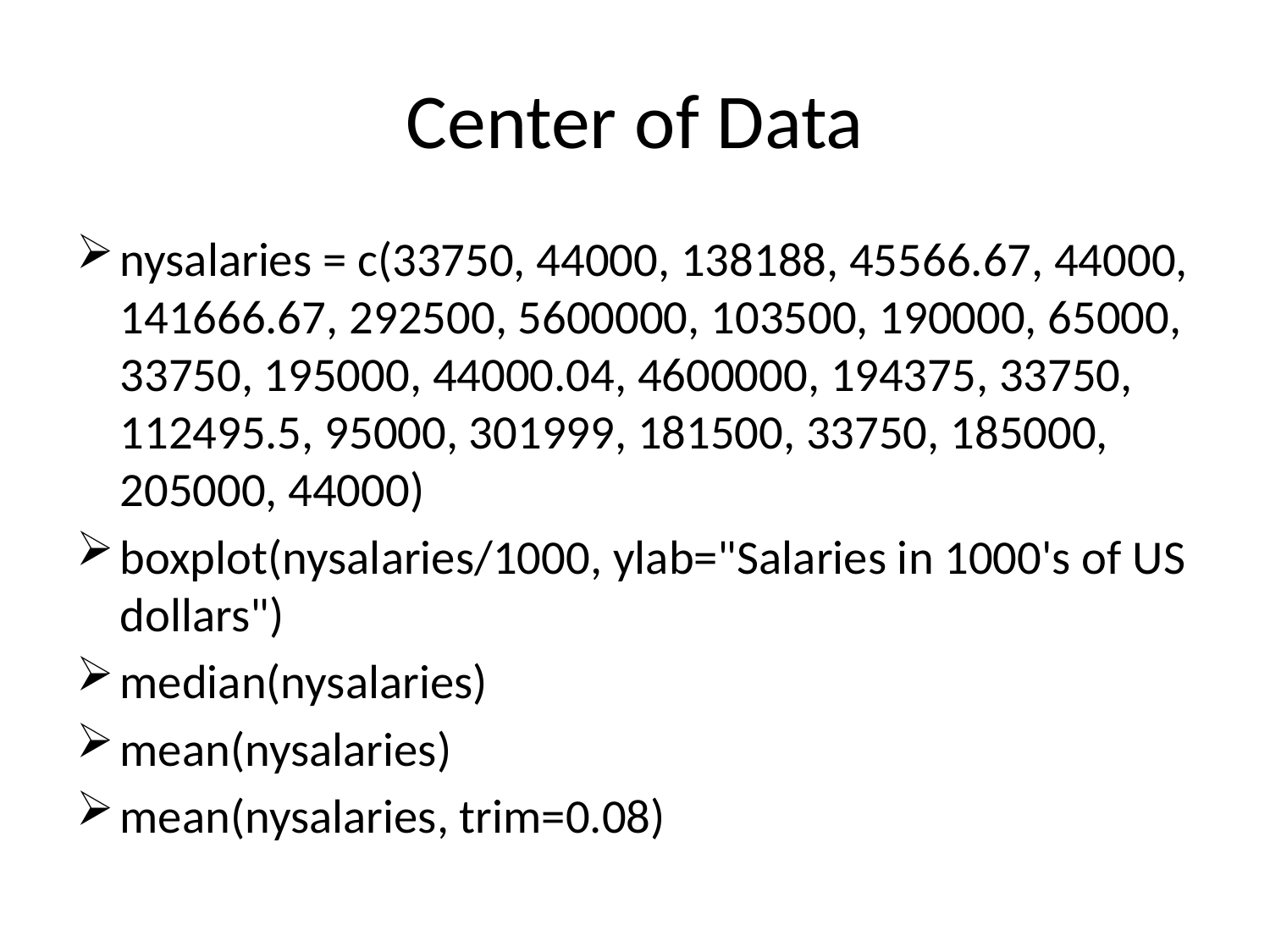

# Center of Data
nysalaries = c(33750, 44000, 138188, 45566.67, 44000, 141666.67, 292500, 5600000, 103500, 190000, 65000, 33750, 195000, 44000.04, 4600000, 194375, 33750, 112495.5, 95000, 301999, 181500, 33750, 185000, 205000, 44000)
boxplot(nysalaries/1000, ylab="Salaries in 1000's of US dollars")
median(nysalaries)
mean(nysalaries)
mean(nysalaries, trim=0.08)